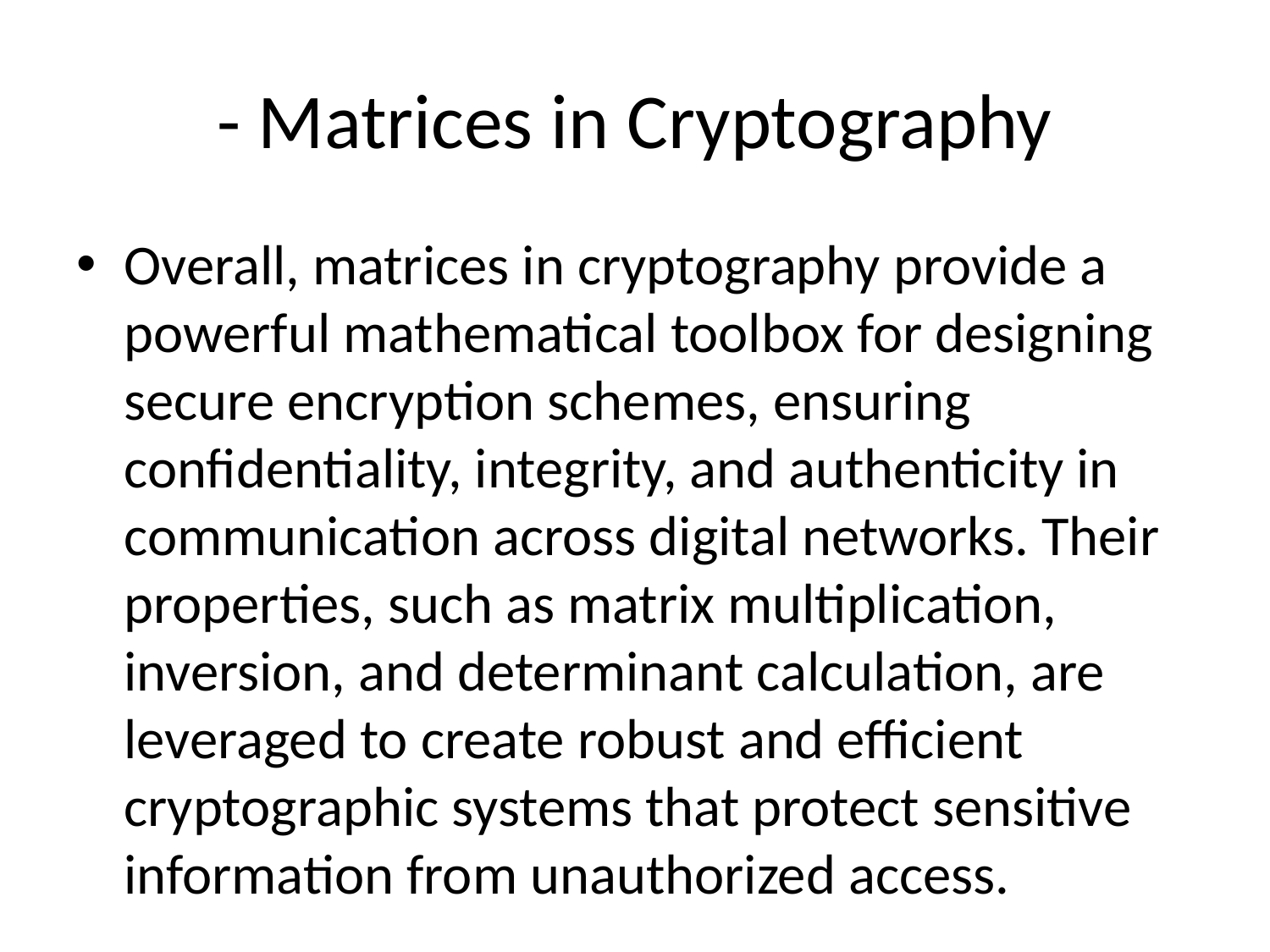

# - Matrices in Cryptography
Overall, matrices in cryptography provide a powerful mathematical toolbox for designing secure encryption schemes, ensuring confidentiality, integrity, and authenticity in communication across digital networks. Their properties, such as matrix multiplication, inversion, and determinant calculation, are leveraged to create robust and efficient cryptographic systems that protect sensitive information from unauthorized access.